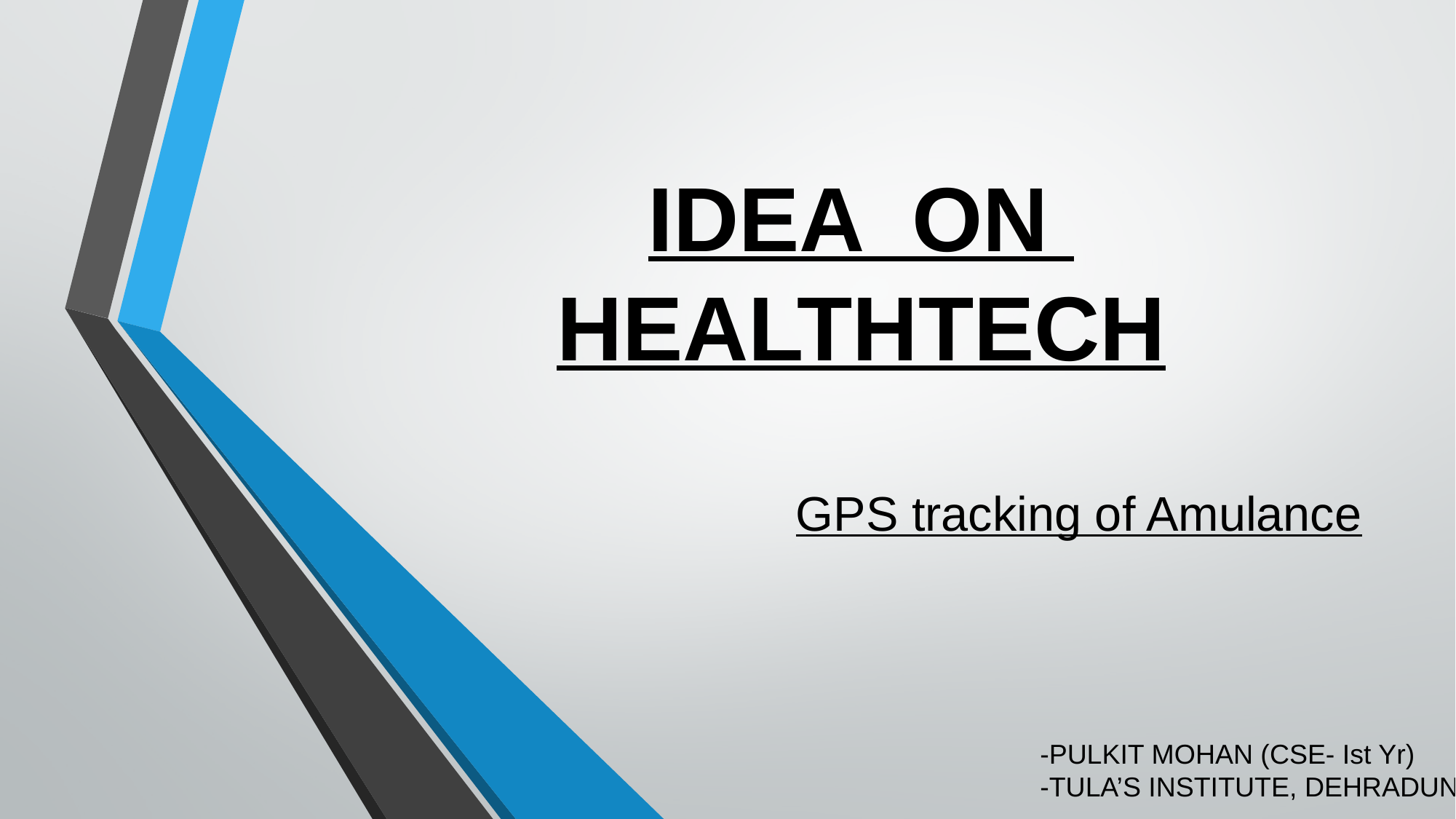

# IDEA  ON  HEALTHTECH
GPS tracking of Amulance
-PULKIT MOHAN (CSE- Ist Yr)
-TULA’S INSTITUTE, DEHRADUN